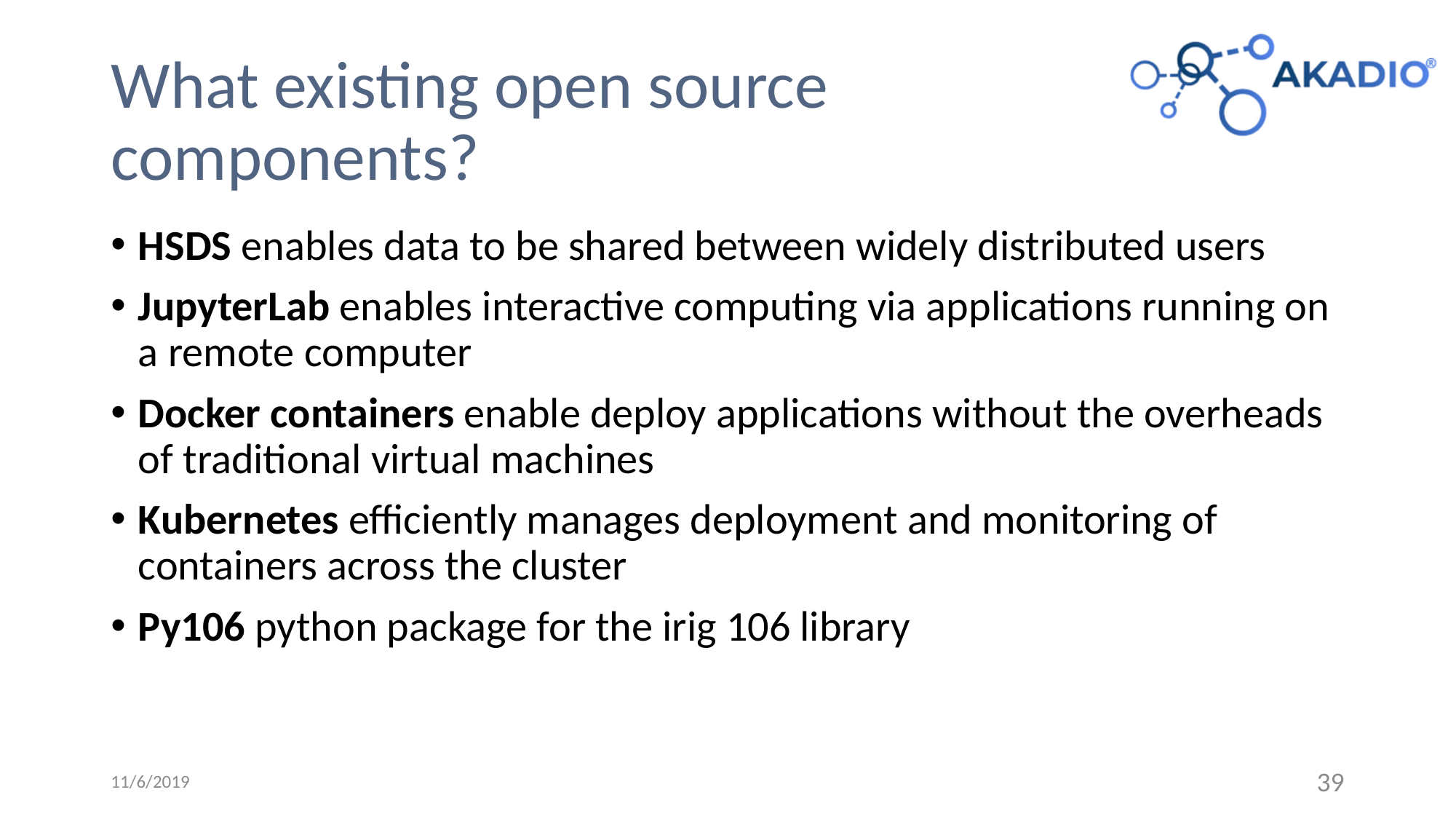

# What existing open source components?
HSDS enables data to be shared between widely distributed users
JupyterLab enables interactive computing via applications running on a remote computer
Docker containers enable deploy applications without the overheads of traditional virtual machines
Kubernetes efficiently manages deployment and monitoring of containers across the cluster
Py106 python package for the irig 106 library

11/6/2019
39